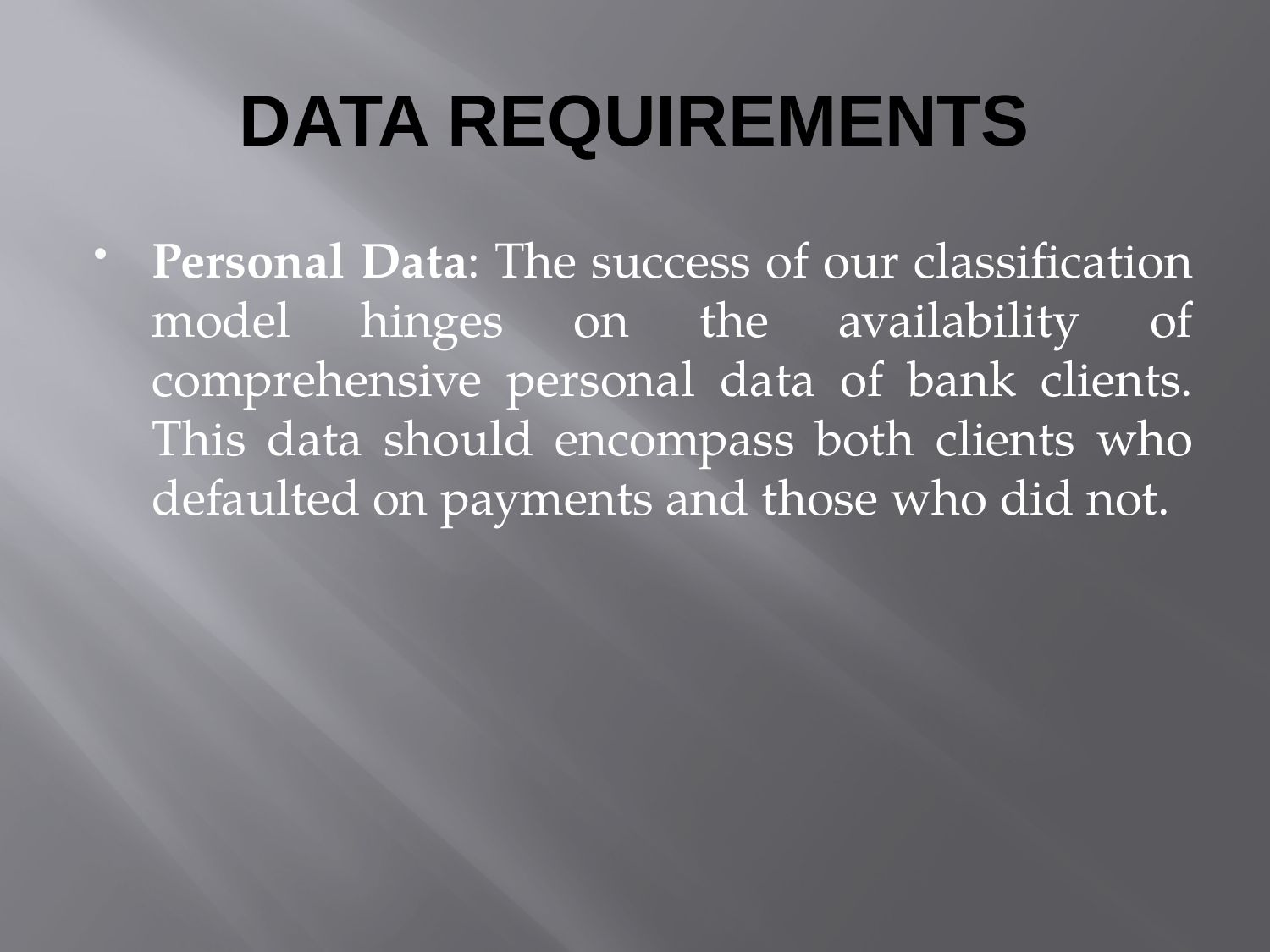

# DATA REQUIREMENTS
Personal Data: The success of our classification model hinges on the availability of comprehensive personal data of bank clients. This data should encompass both clients who defaulted on payments and those who did not.